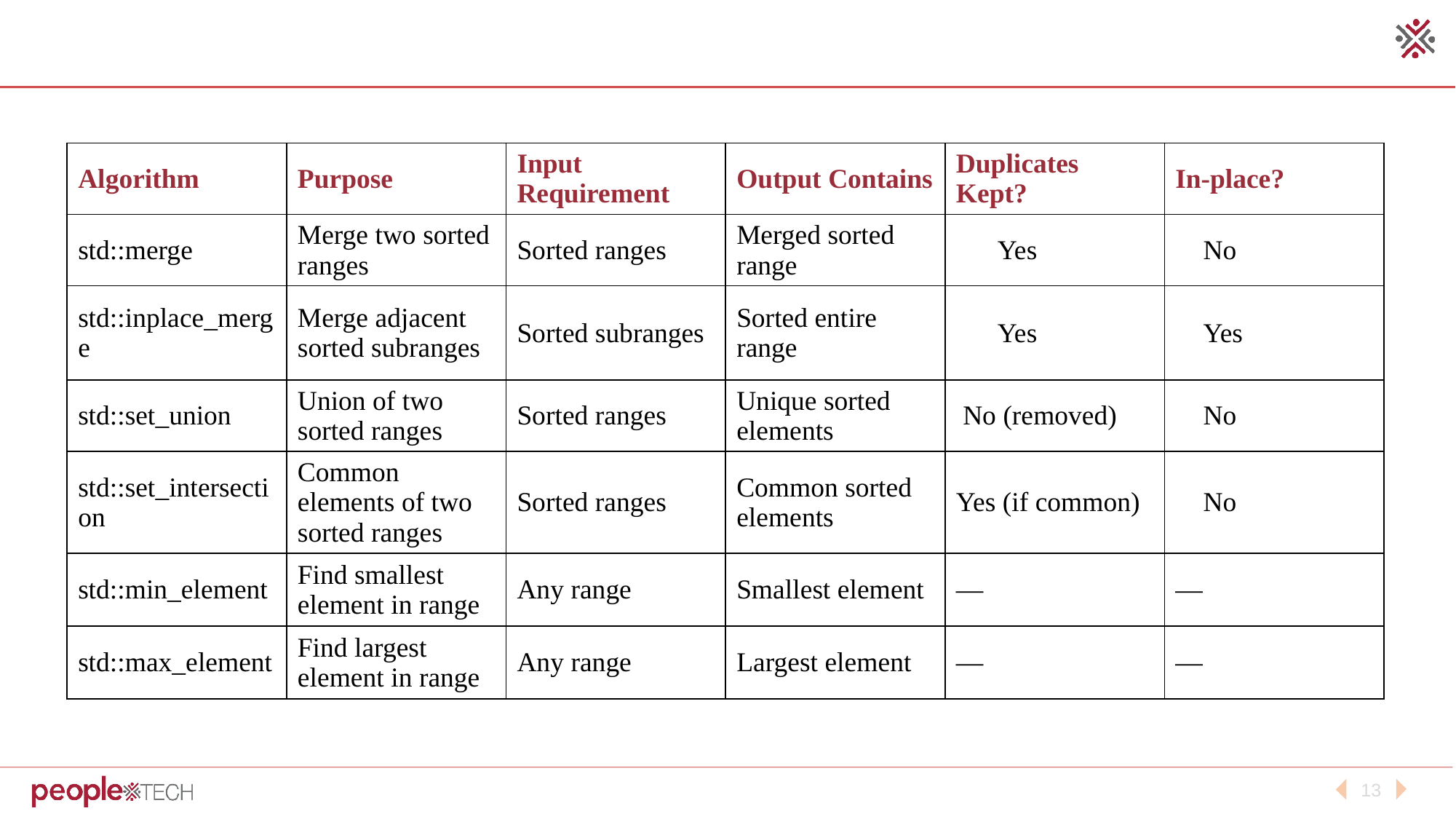

| Algorithm | Purpose | Input Requirement | Output Contains | Duplicates Kept? | In-place? |
| --- | --- | --- | --- | --- | --- |
| std::merge | Merge two sorted ranges | Sorted ranges | Merged sorted range | Yes | No |
| std::inplace\_merge | Merge adjacent sorted subranges | Sorted subranges | Sorted entire range | Yes | Yes |
| std::set\_union | Union of two sorted ranges | Sorted ranges | Unique sorted elements | No (removed) | No |
| std::set\_intersection | Common elements of two sorted ranges | Sorted ranges | Common sorted elements | Yes (if common) | No |
| std::min\_element | Find smallest element in range | Any range | Smallest element | — | — |
| std::max\_element | Find largest element in range | Any range | Largest element | — | — |